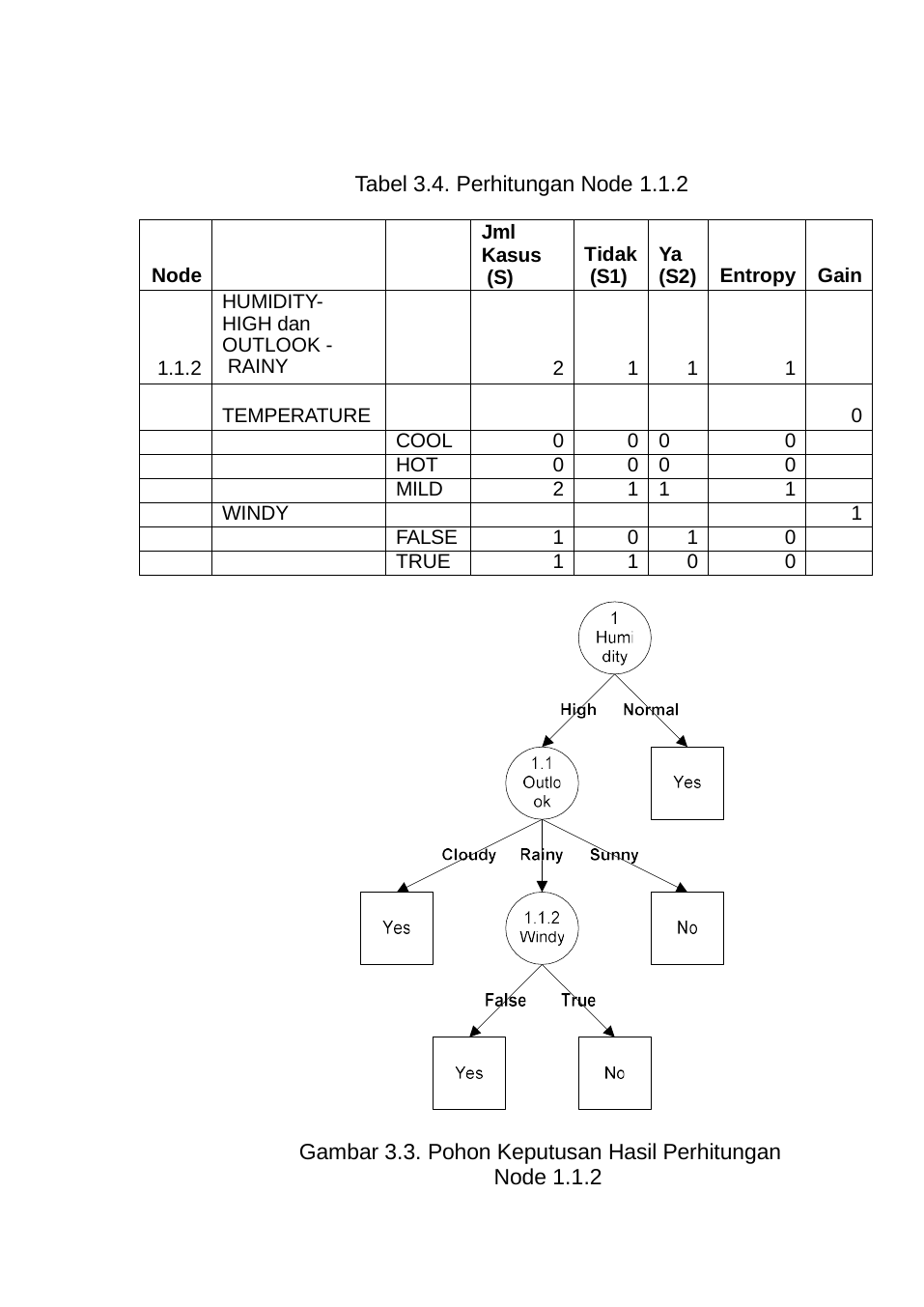

Tabel 3.4. Perhitungan Node 1.1.2
| Node |  |  | Jml Kasus (S) | Tidak (S1) | Ya (S2) | Entropy | Gain |
| --- | --- | --- | --- | --- | --- | --- | --- |
| 1.1.2 | HUMIDITY- HIGH dan OUTLOOK - RAINY |  | 2 | 1 | 1 | 1 |  |
|  | TEMPERATURE |  |  |  |  |  | 0 |
|  |  | COOL | 0 | 0 | 0 | 0 |  |
|  |  | HOT | 0 | 0 | 0 | 0 |  |
|  |  | MILD | 2 | 1 | 1 | 1 |  |
|  | WINDY |  |  |  |  |  | 1 |
|  |  | FALSE | 1 | 0 | 1 | 0 |  |
|  |  | TRUE | 1 | 1 | 0 | 0 |  |

Gambar 3.3. Pohon Keputusan Hasil Perhitungan  Node 1.1.2